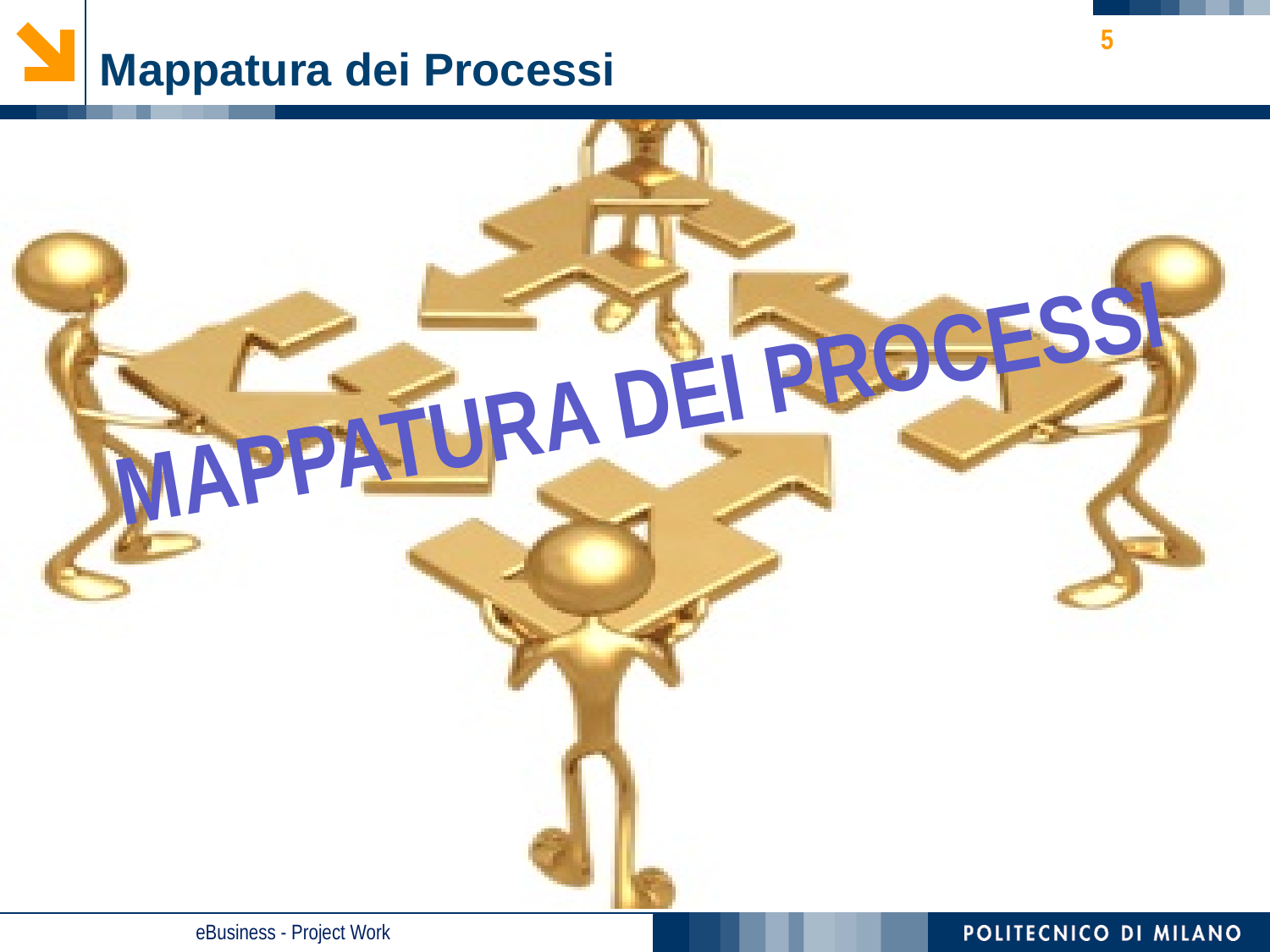

5
# Mappatura dei Processi
MAPPATURA DEI PROCESSI